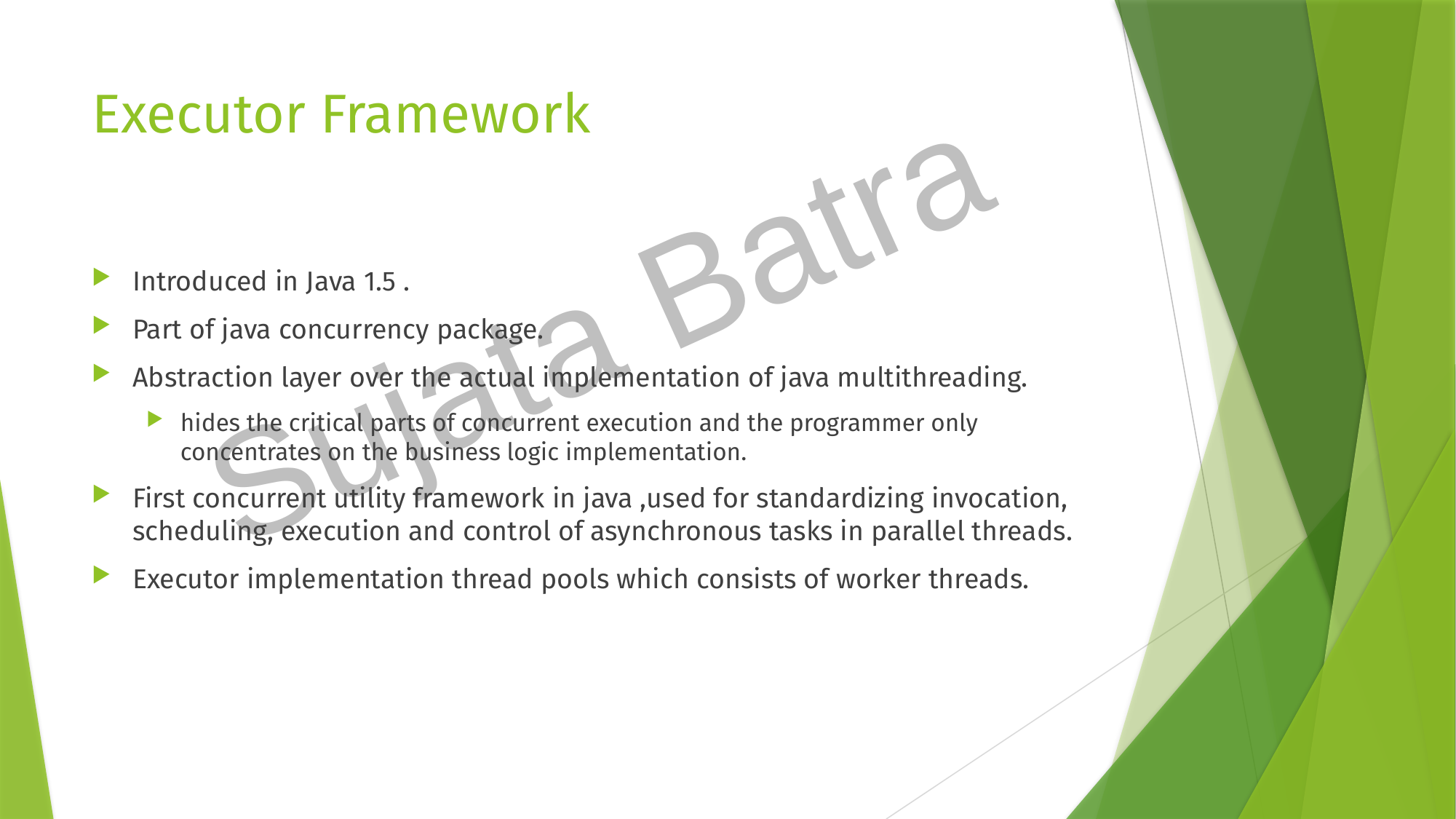

# Executor Framework
Sujata Batra
Introduced in Java 1.5 .
Part of java concurrency package.
Abstraction layer over the actual implementation of java multithreading.
hides the critical parts of concurrent execution and the programmer only concentrates on the business logic implementation.
First concurrent utility framework in java ,used for standardizing invocation, scheduling, execution and control of asynchronous tasks in parallel threads.
Executor implementation thread pools which consists of worker threads.